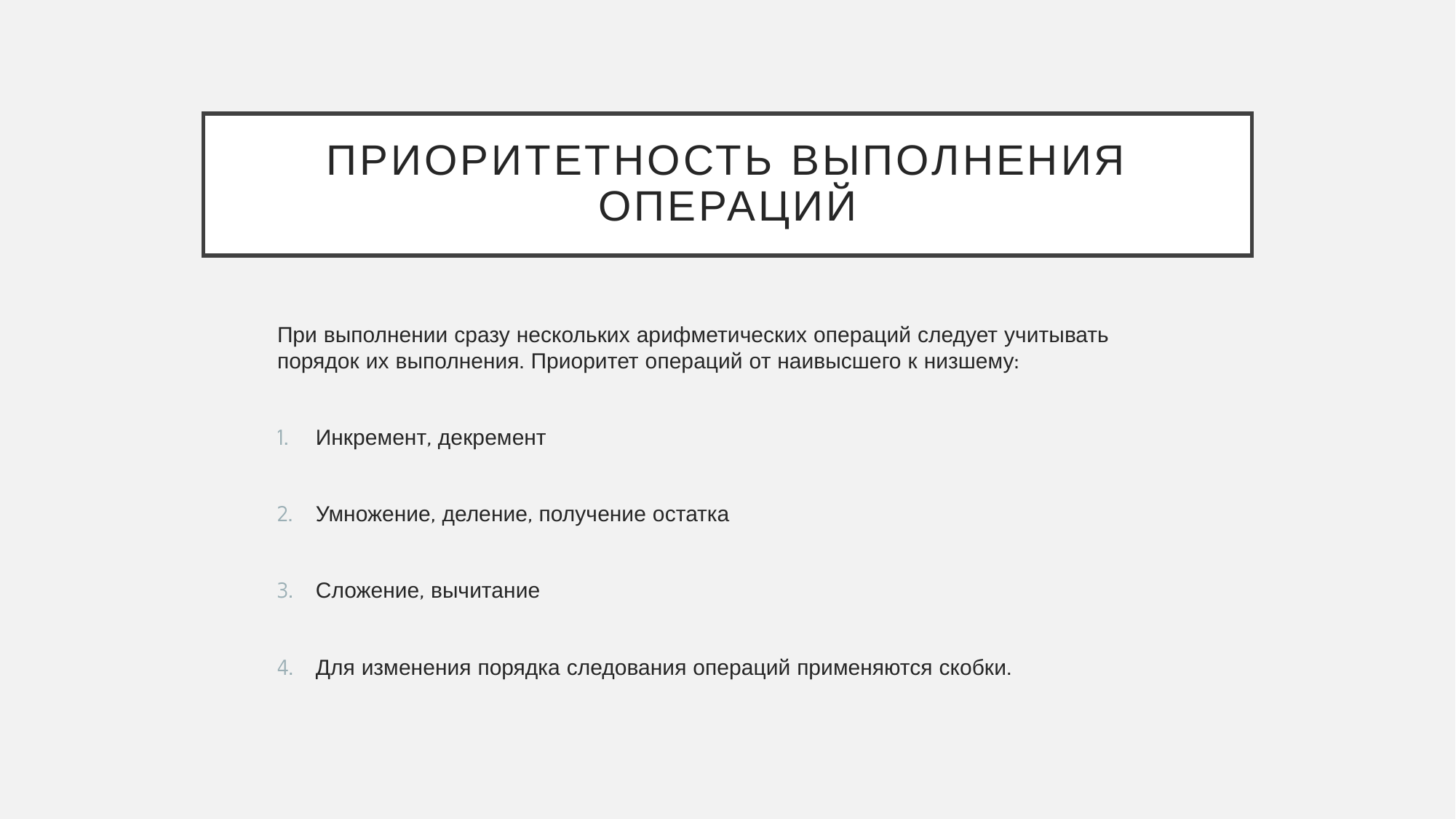

# Приоритетность выполнения операций
При выполнении сразу нескольких арифметических операций следует учитывать порядок их выполнения. Приоритет операций от наивысшего к низшему:

Инкремент, декремент

Умножение, деление, получение остатка

Сложение, вычитание

Для изменения порядка следования операций применяются скобки.